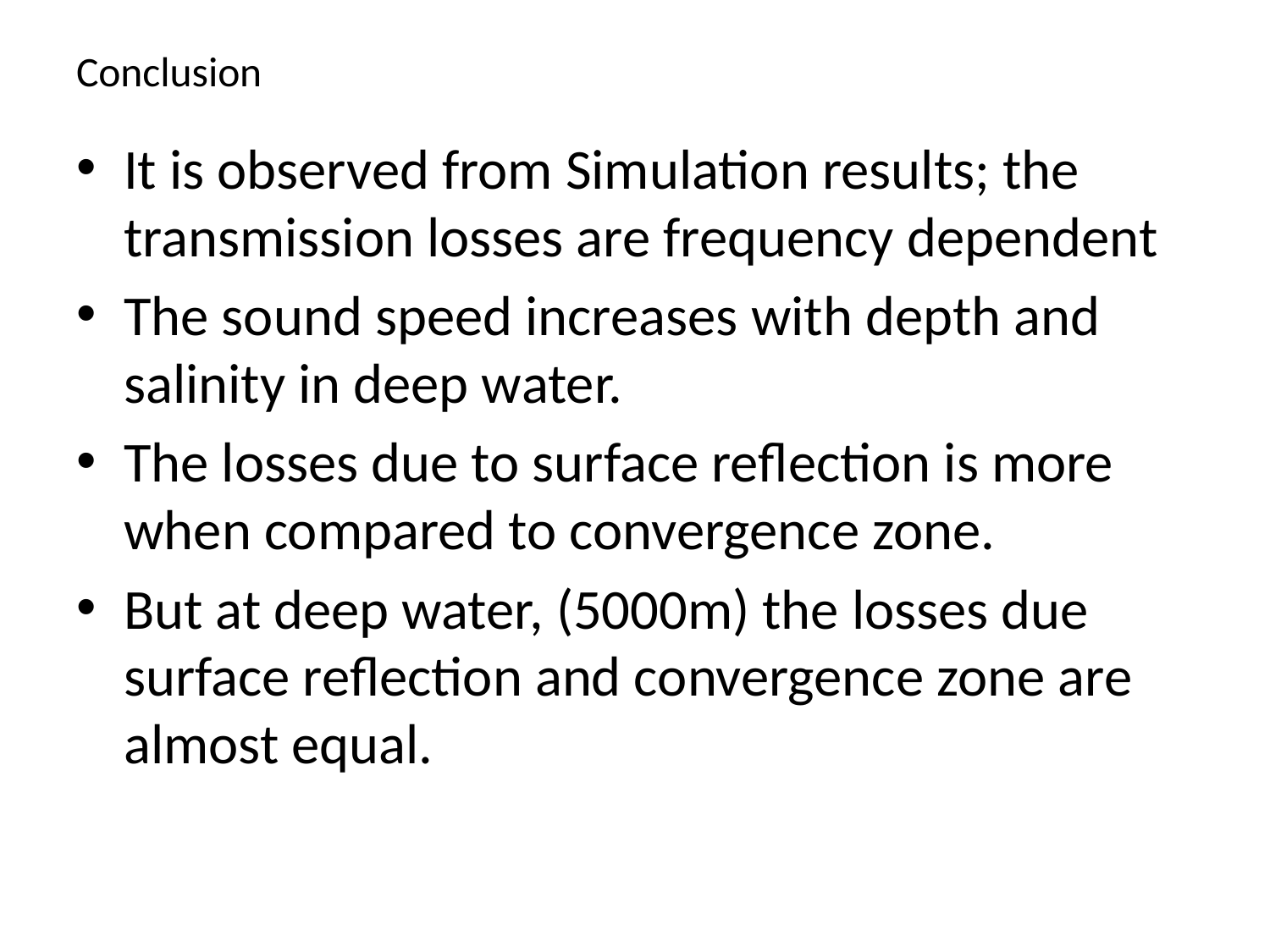

# Conclusion
It is observed from Simulation results; the transmission losses are frequency dependent
The sound speed increases with depth and salinity in deep water.
The losses due to surface reflection is more when compared to convergence zone.
But at deep water, (5000m) the losses due surface reflection and convergence zone are almost equal.